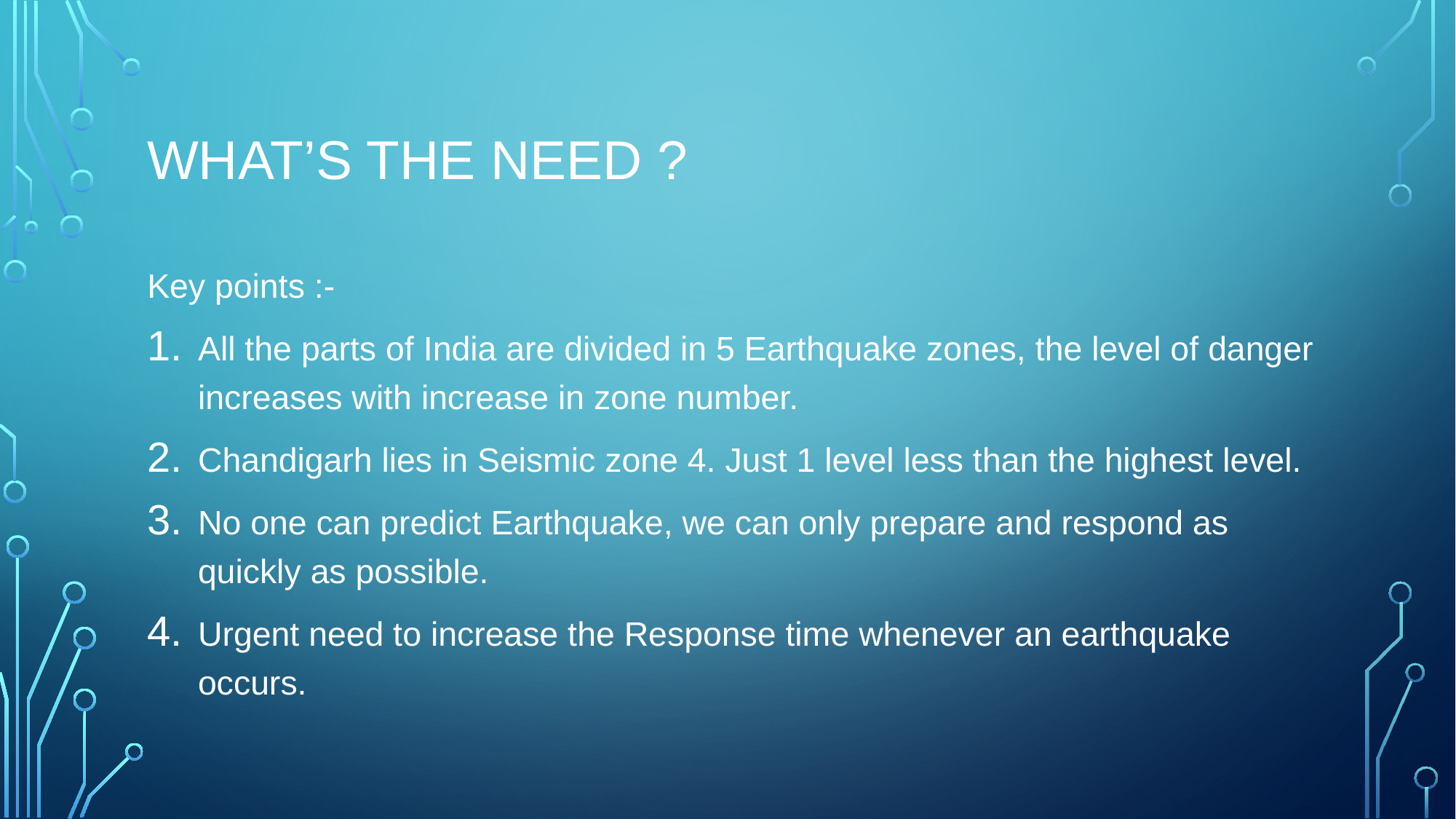

# What’s the need ?
Key points :-
All the parts of India are divided in 5 Earthquake zones, the level of danger increases with increase in zone number.
Chandigarh lies in Seismic zone 4. Just 1 level less than the highest level.
No one can predict Earthquake, we can only prepare and respond as quickly as possible.
Urgent need to increase the Response time whenever an earthquake occurs.